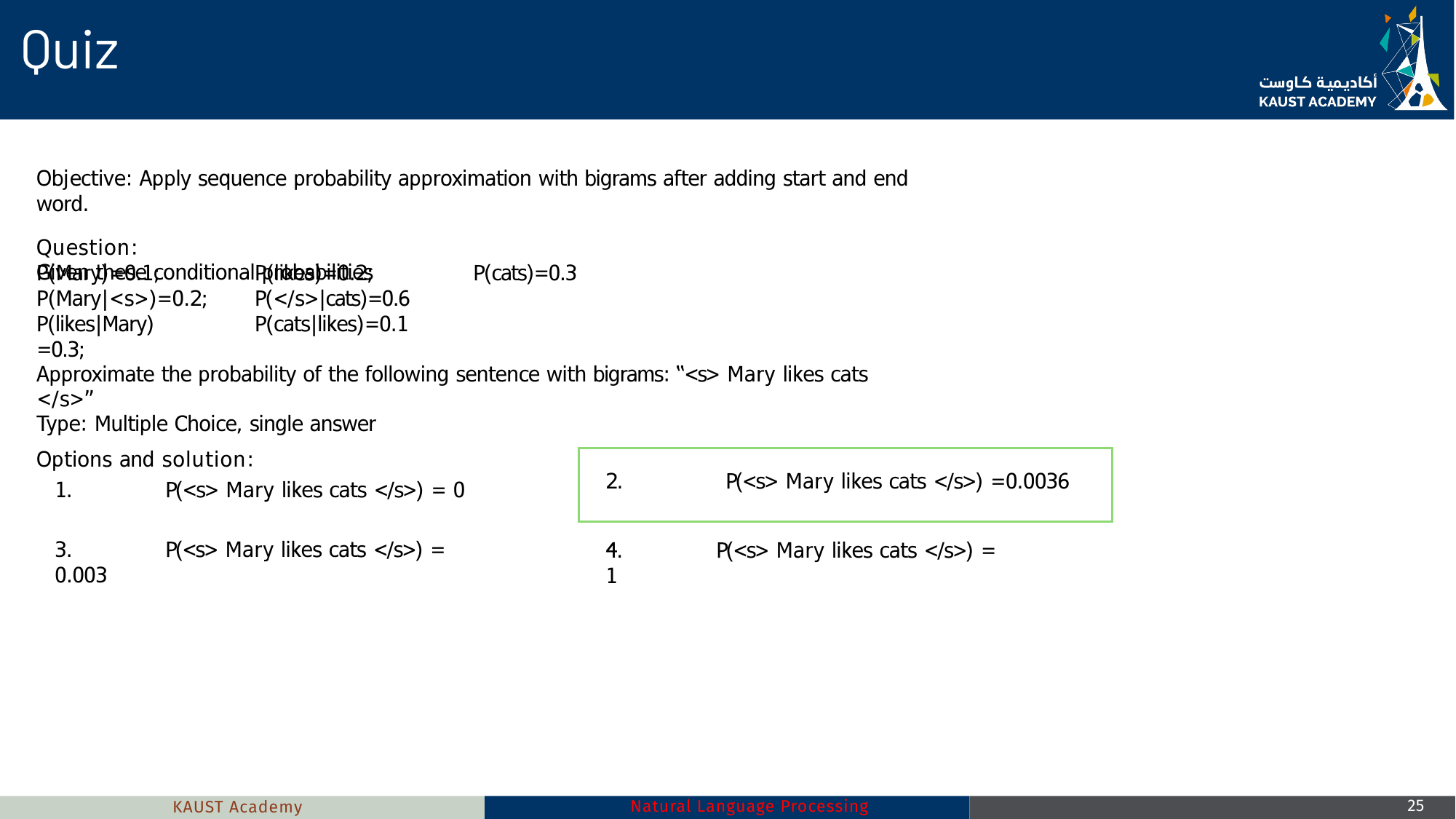

# Quiz
Objective: Apply sequence probability approximation with bigrams after adding start and end word.
Question:
Given these conditional probabilities
P(Mary)=0.1;
P(Mary|<s>)=0.2;
P(likes|Mary) =0.3;
P(likes)=0.2; P(</s>|cats)=0.6 P(cats|likes)=0.1
P(cats)=0.3
Approximate the probability of the following sentence with bigrams: “<s> Mary likes cats </s>”
Type: Multiple Choice, single answer
Options and solution:

2.	P(<s> Mary likes cats </s>) =0.0036
1.	P(<s> Mary likes cats </s>) = 0

3.	P(<s> Mary likes cats </s>) = 0.003
4.	P(<s> Mary likes cats </s>) = 1